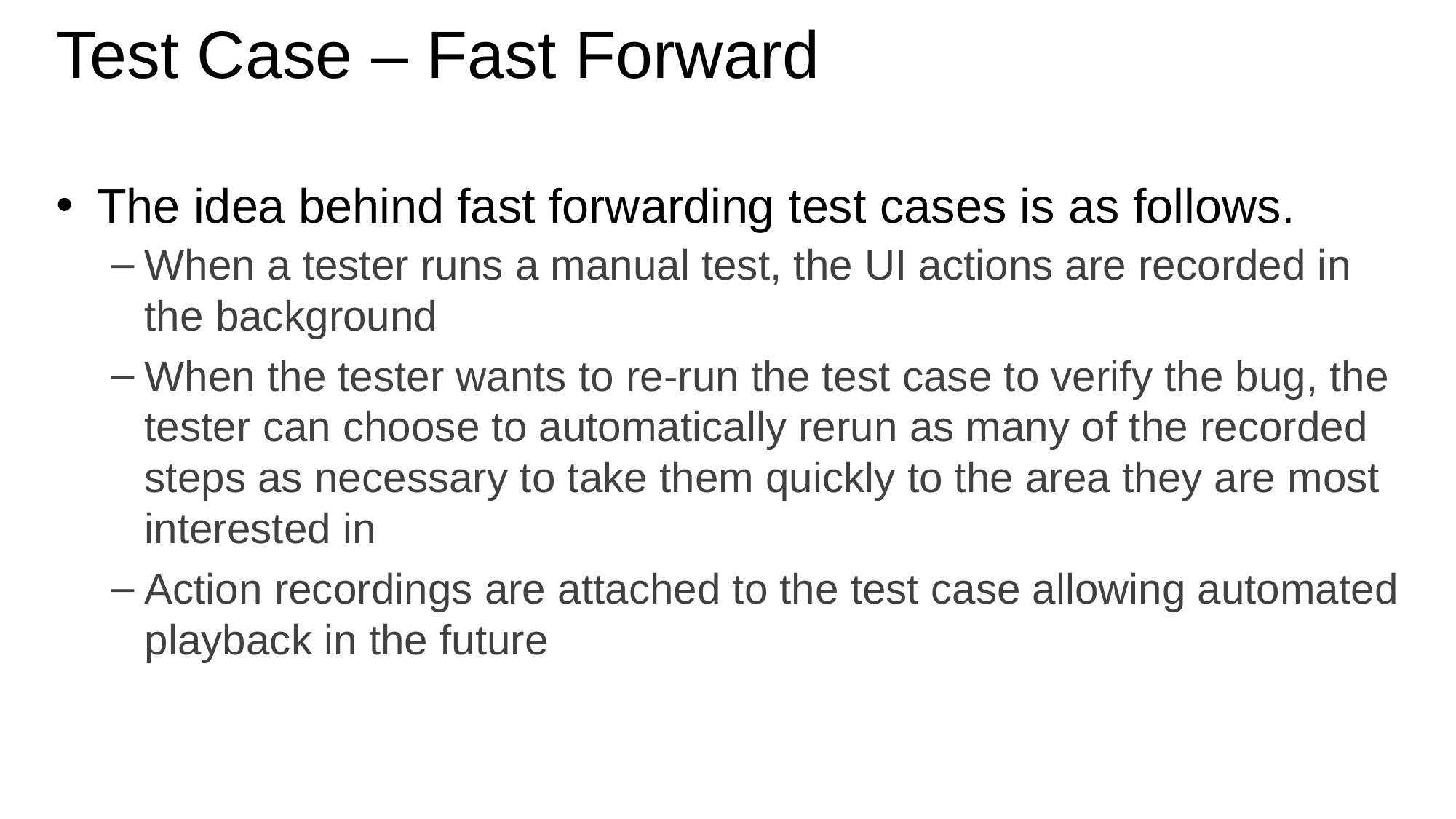

# Test Case – Fast Forward
The idea behind fast forwarding test cases is as follows.
When a tester runs a manual test, the UI actions are recorded in the background
When the tester wants to re-run the test case to verify the bug, the tester can choose to automatically rerun as many of the recorded steps as necessary to take them quickly to the area they are most interested in
Action recordings are attached to the test case allowing automated playback in the future